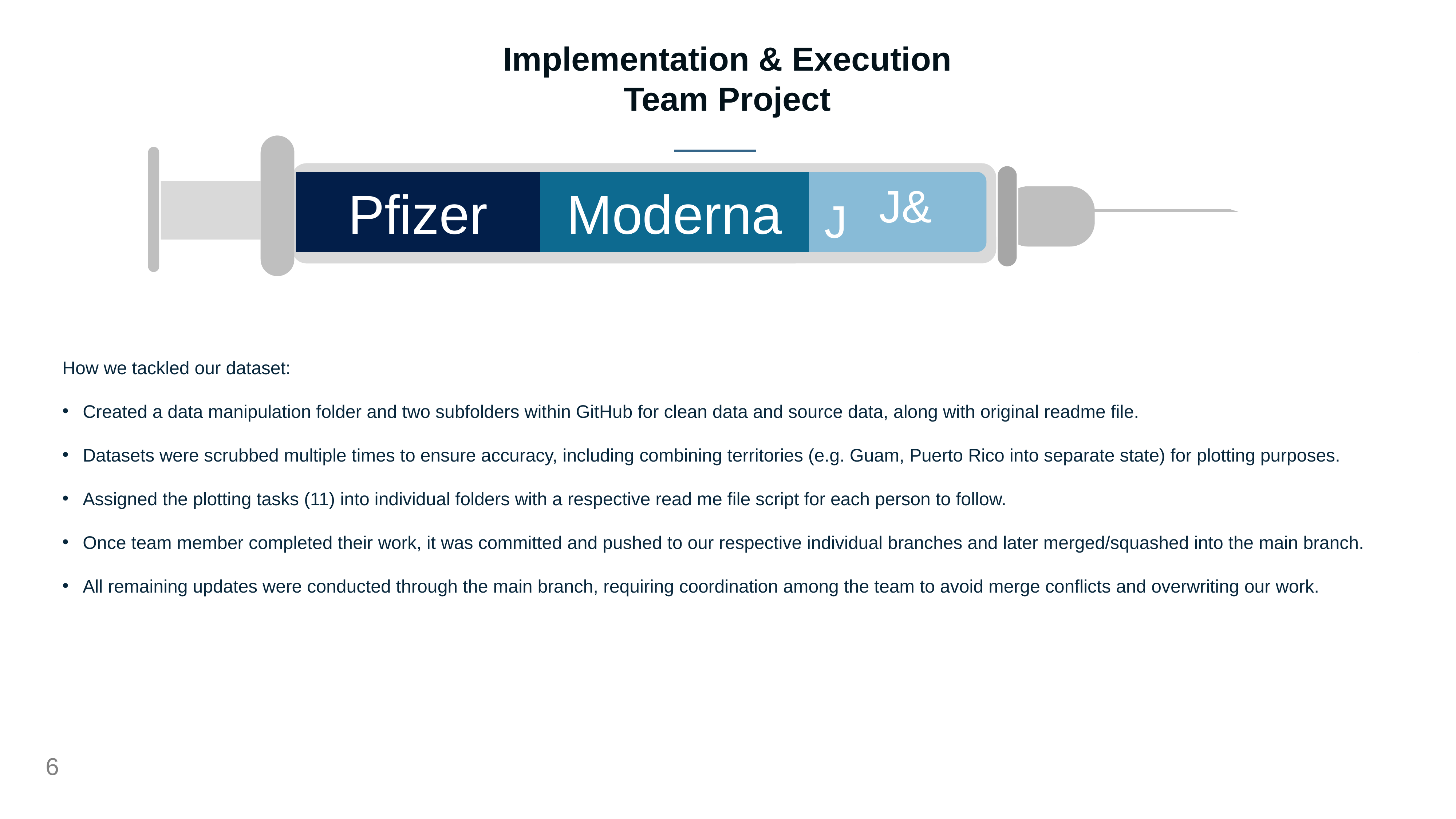

Implementation & Execution
Team Project
J&J

Pfizer
Moderna

How we tackled our dataset:

Created a data manipulation folder and two subfolders within GitHub for clean data and source data, along with original readme file.

Datasets were scrubbed multiple times to ensure accuracy, including combining territories (e.g. Guam, Puerto Rico into separate state) for plotting purposes.

Assigned the plotting tasks (11) into individual folders with a respective read me file script for each person to follow.

Once team member completed their work, it was committed and pushed to our respective individual branches and later merged/squashed into the main branch.

All remaining updates were conducted through the main branch, requiring coordination among the team to avoid merge conflicts and overwriting our work.